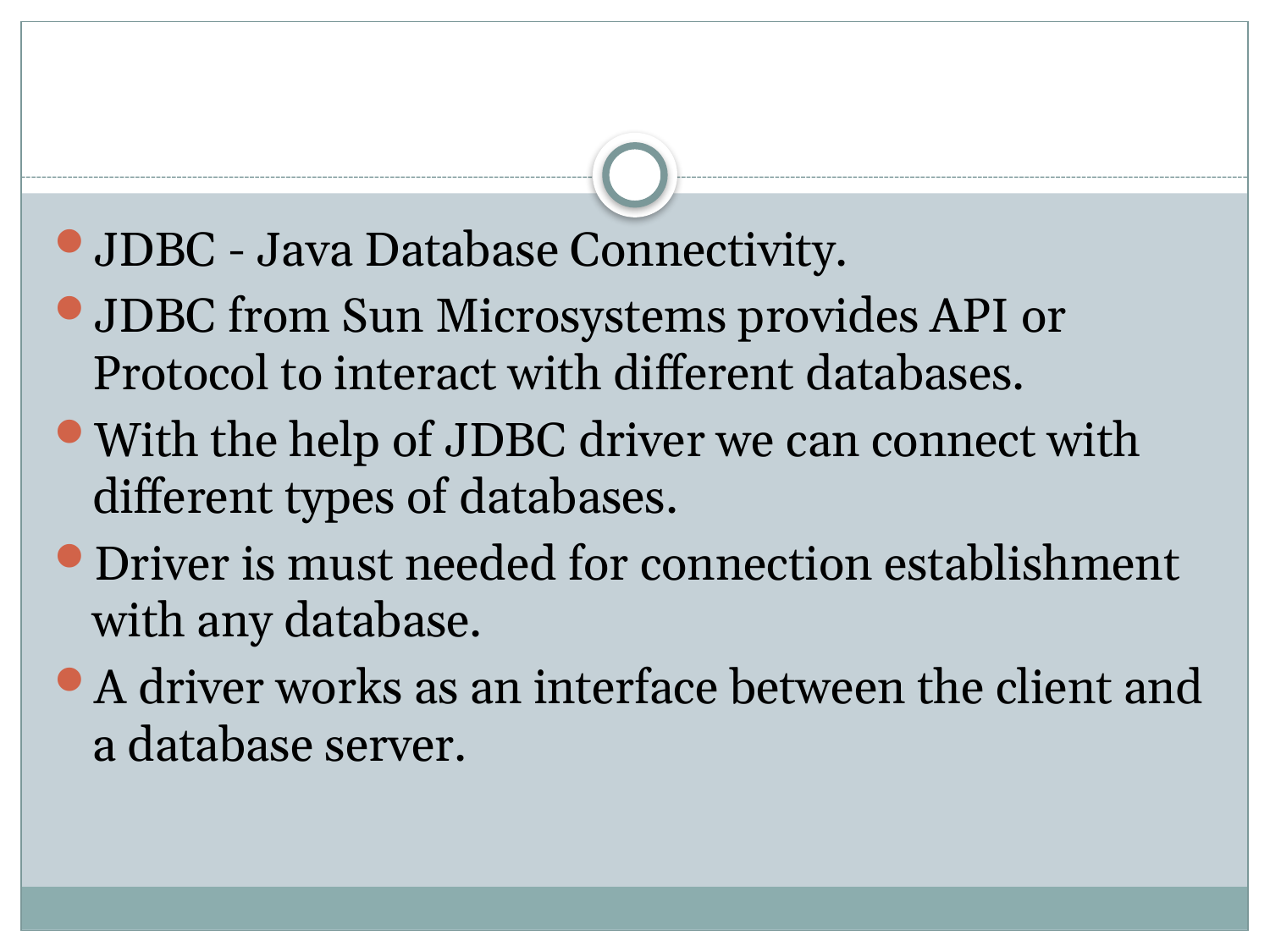

#
JDBC - Java Database Connectivity.
JDBC from Sun Microsystems provides API or Protocol to interact with different databases.
With the help of JDBC driver we can connect with different types of databases.
Driver is must needed for connection establishment with any database.
A driver works as an interface between the client and a database server.